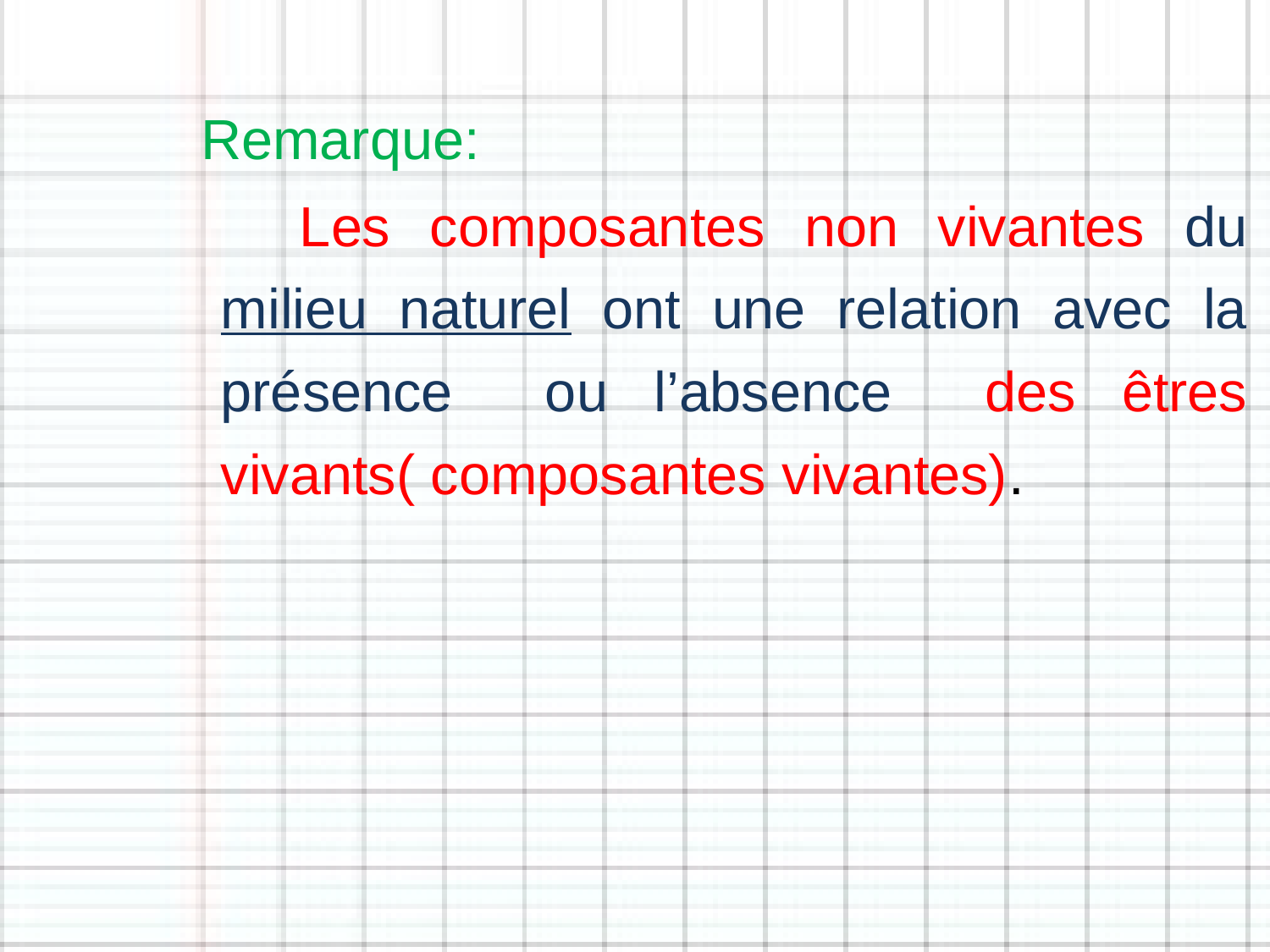

Remarque:
  Les composantes non vivantes du milieu naturel ont une relation avec la présence  ou l’absence  des êtres vivants( composantes vivantes).